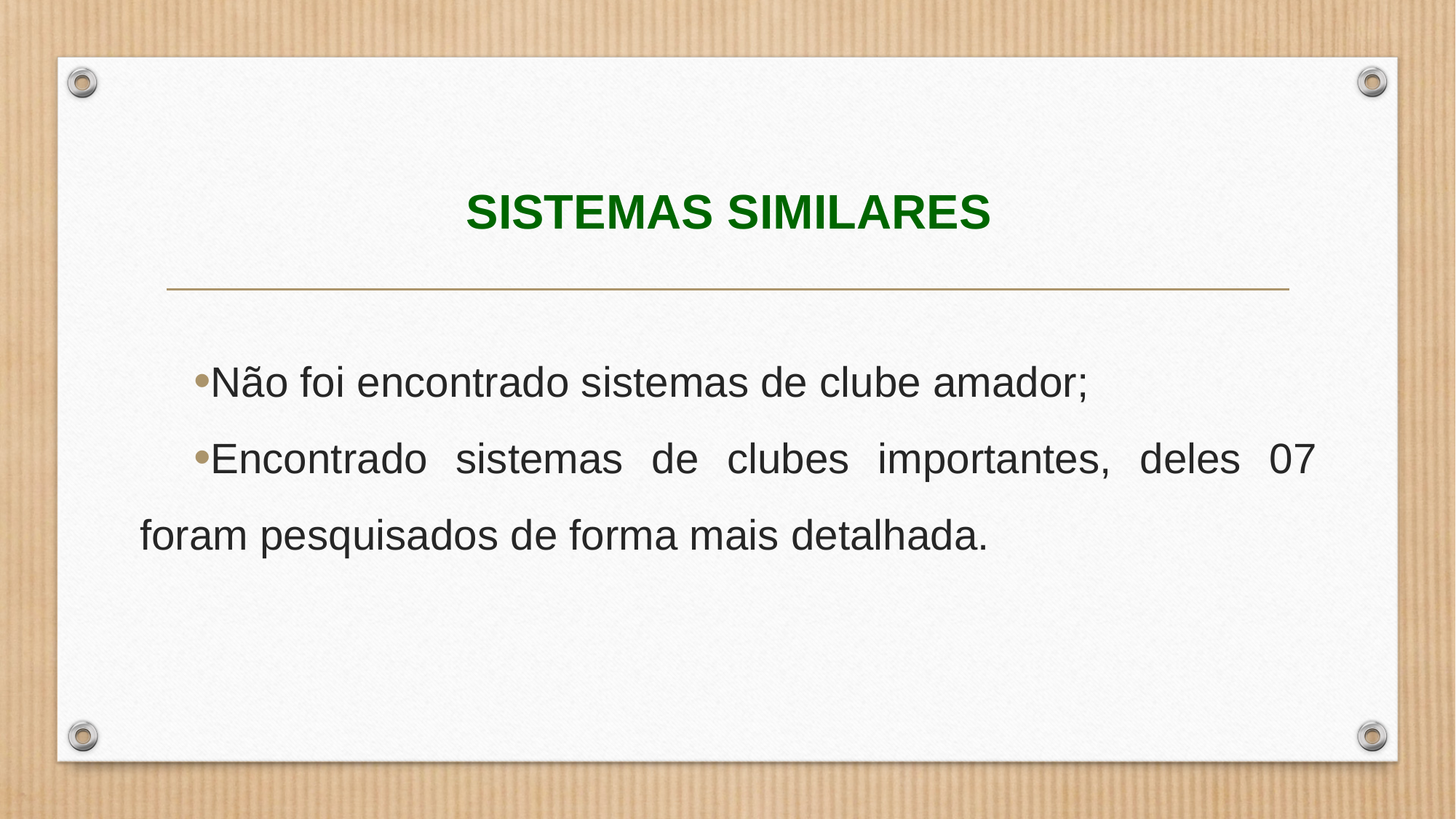

# SISTEMAS SIMILARES
Não foi encontrado sistemas de clube amador;
Encontrado sistemas de clubes importantes, deles 07 foram pesquisados de forma mais detalhada.